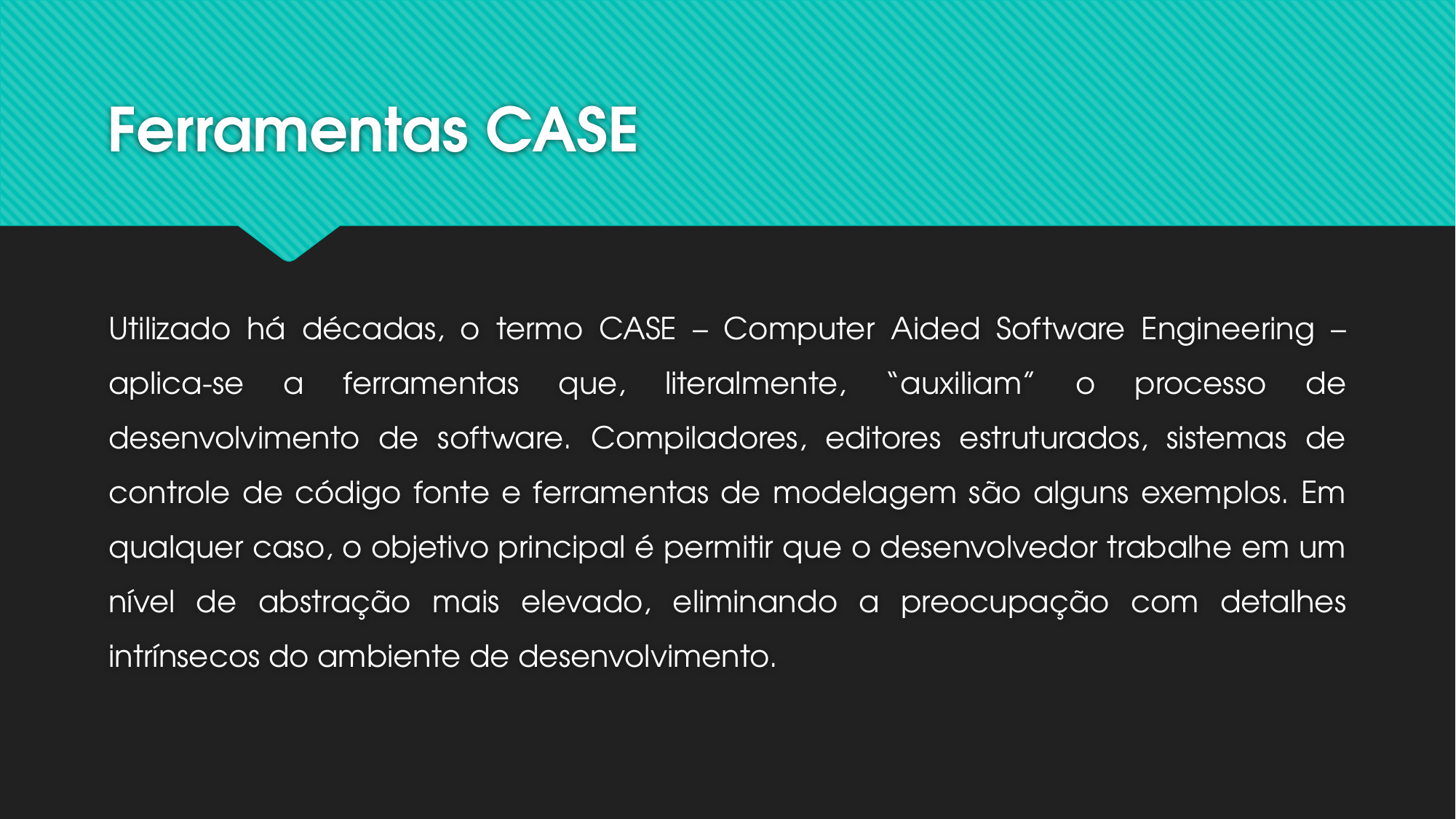

# Ferramentas CASE
Utilizado há décadas, o termo CASE – Computer Aided Software Engineering – aplica-se a ferramentas que, literalmente, “auxiliam” o processo de desenvolvimento de software. Compiladores, editores estruturados, sistemas de controle de código fonte e ferramentas de modelagem são alguns exemplos. Em qualquer caso, o objetivo principal é permitir que o desenvolvedor trabalhe em um nível de abstração mais elevado, eliminando a preocupação com detalhes intrínsecos do ambiente de desenvolvimento.